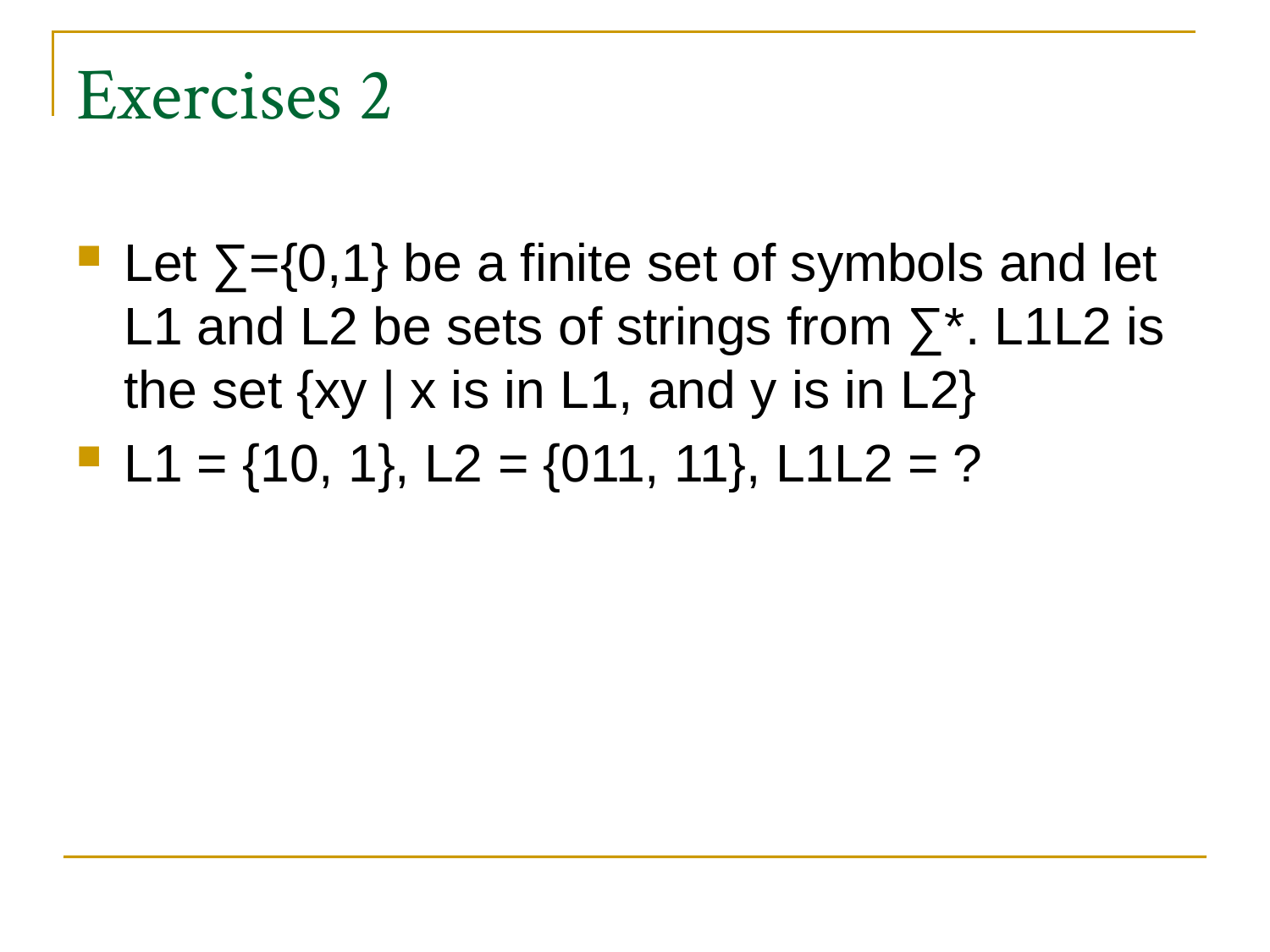

# Exercises 2
Let ∑={0,1} be a finite set of symbols and let L1 and L2 be sets of strings from ∑*. L1L2 is the set {xy | x is in L1, and y is in L2}
L1 = {10, 1}, L2 = {011, 11}, L1L2 = ?